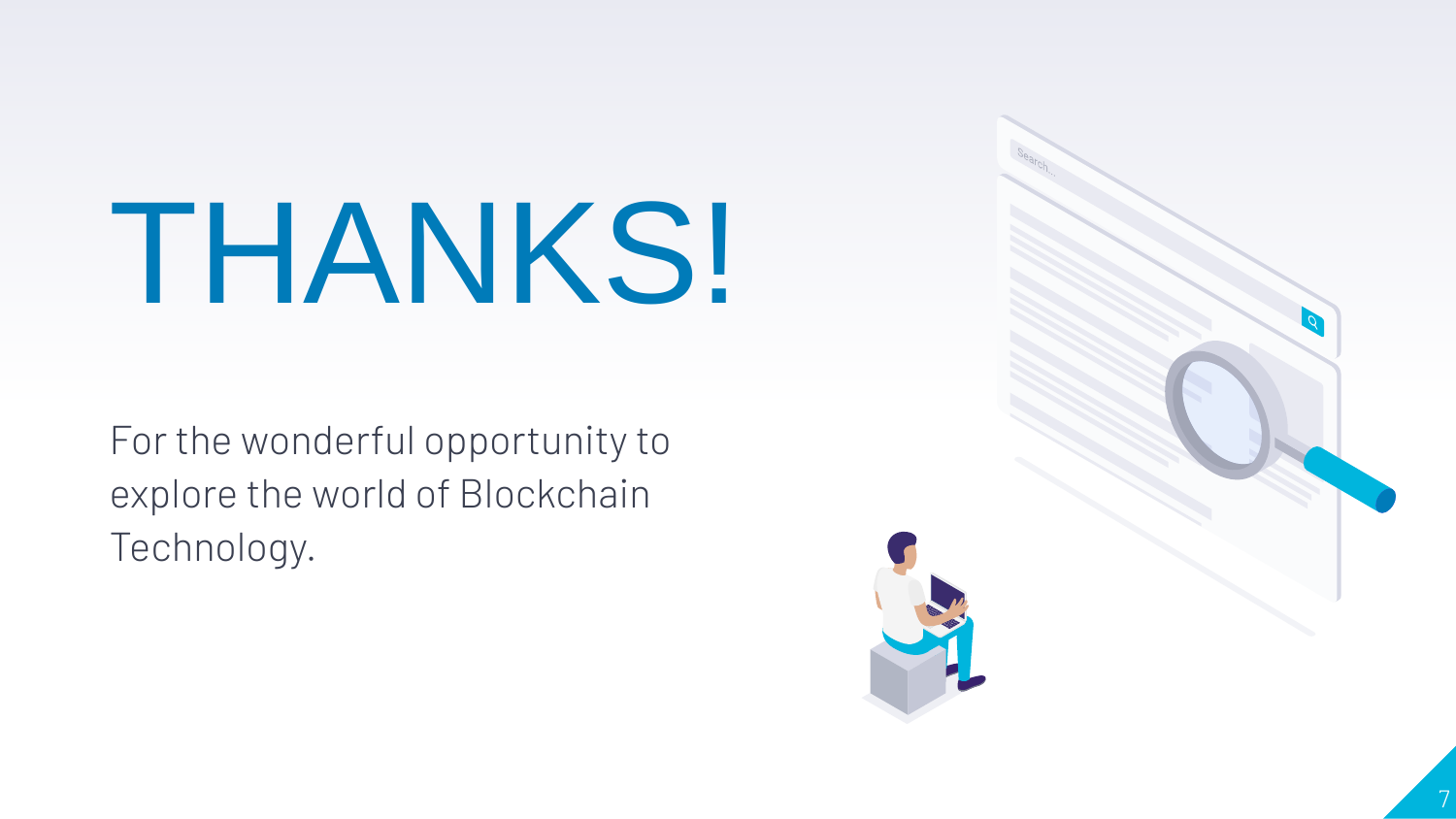

THANKS!
For the wonderful opportunity to explore the world of Blockchain Technology.

7